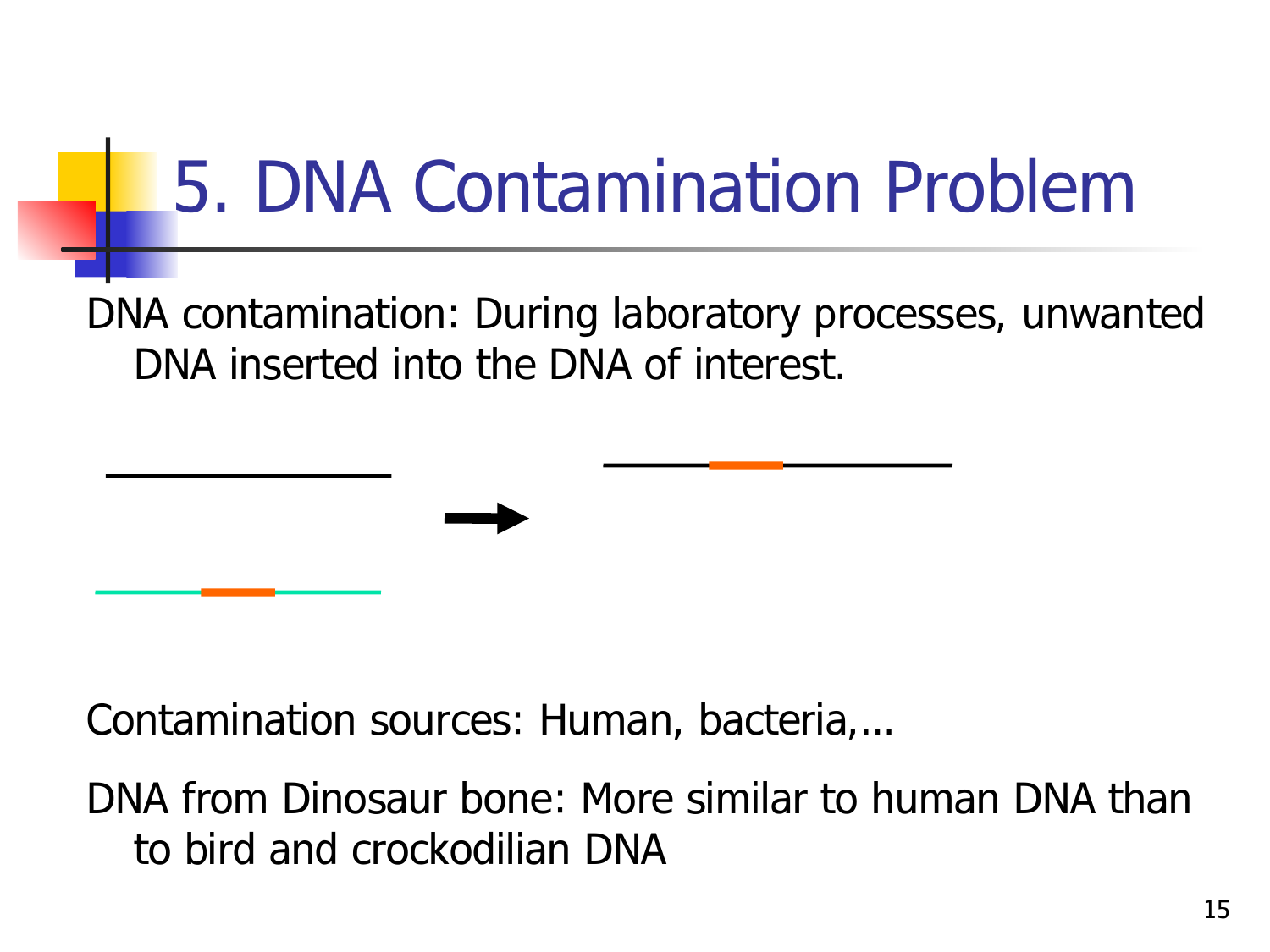

# 5. DNA Contamination Problem
DNA contamination: During laboratory processes, unwanted DNA inserted into the DNA of interest.

Contamination sources: Human, bacteria,…

DNA from Dinosaur bone: More similar to human DNA than to bird and crockodilian DNA

15